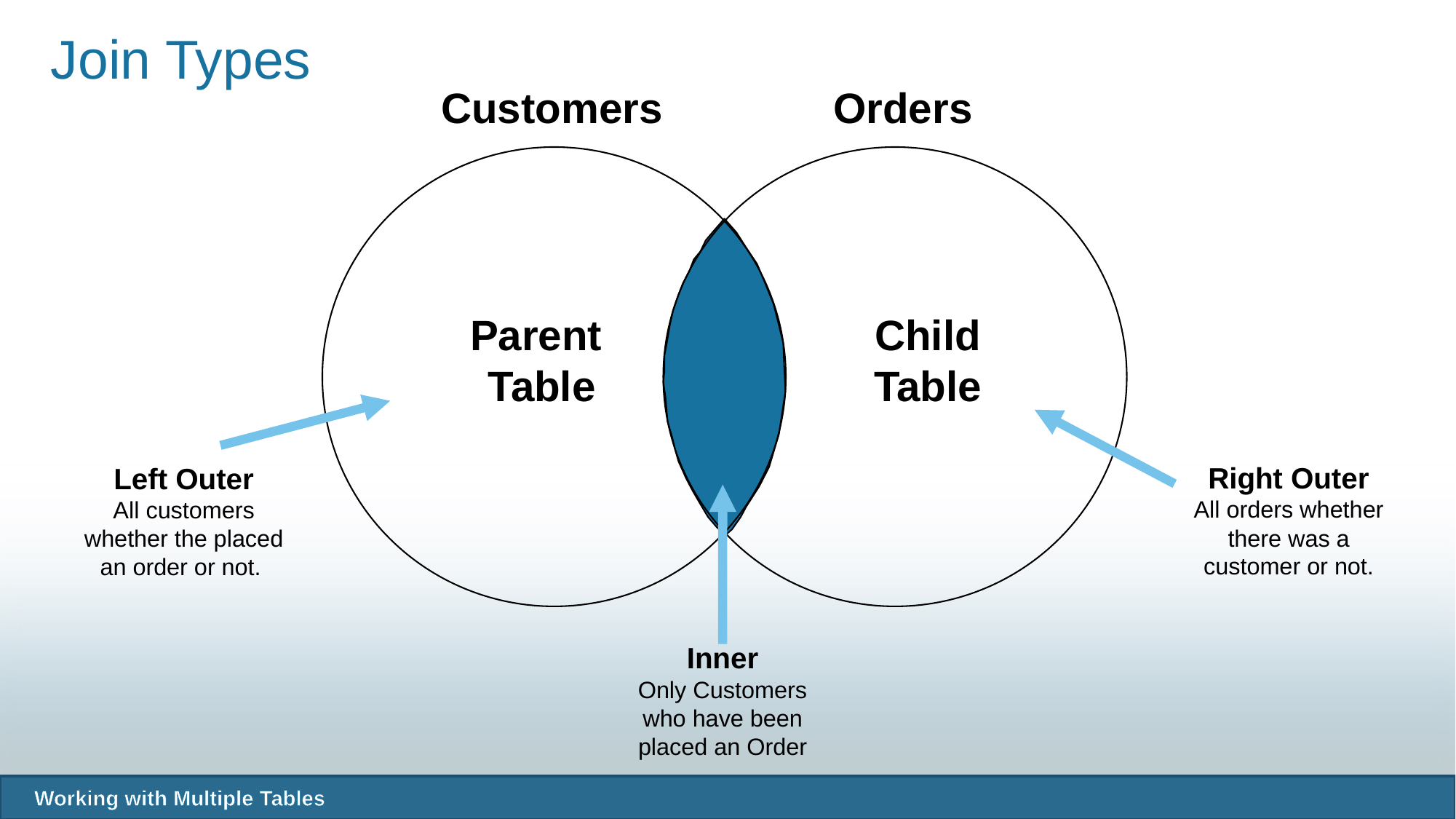

Join Types
Orders
Customers

Parent
Table
Child
Table

Right Outer
All orders whether there was a customer or not.
Left Outer
All customers whether the placed an order or not.

Inner
Only Customers who have been placed an Order